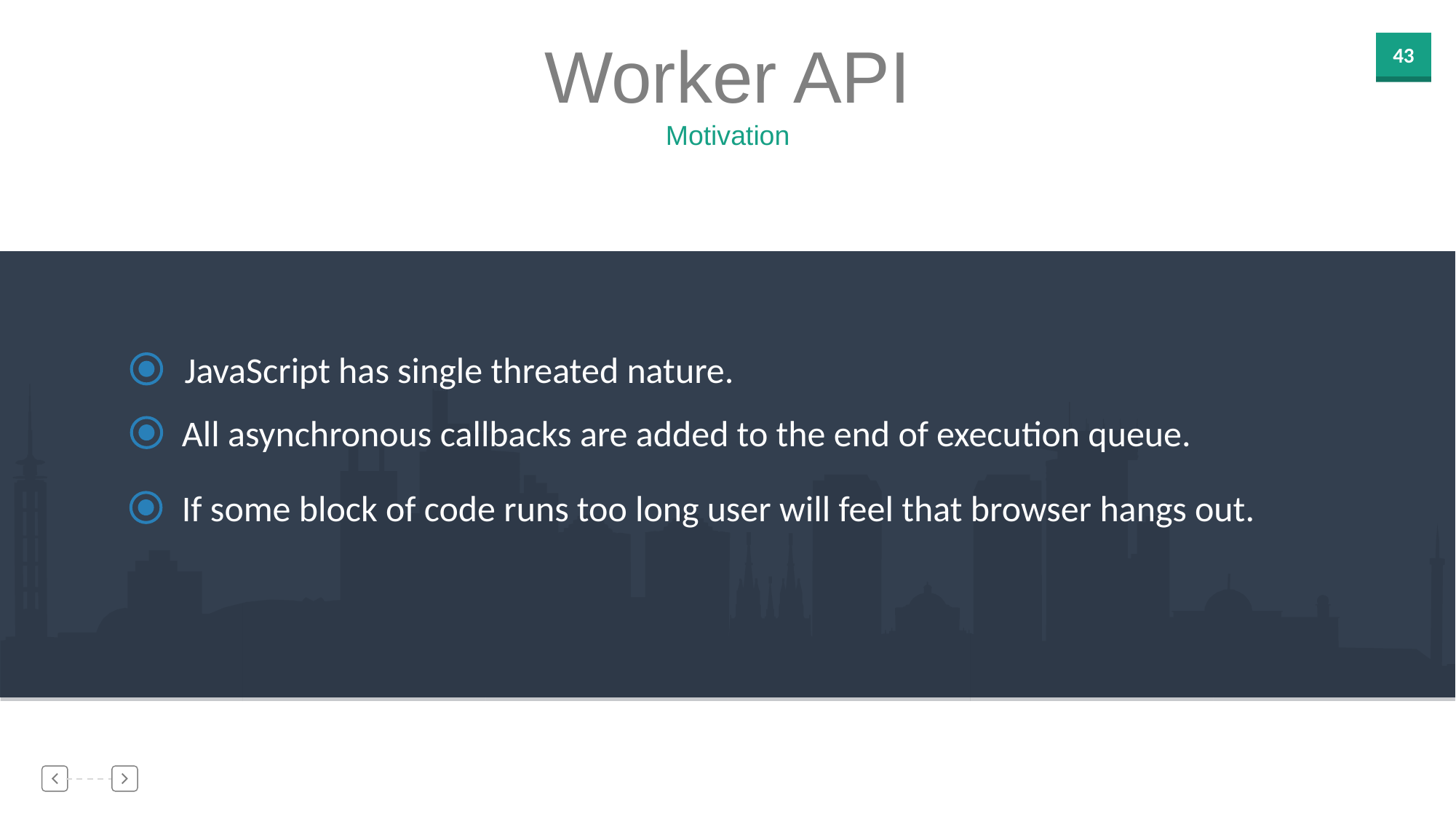

Worker API
Motivation

JavaScript has single threated nature.

All asynchronous callbacks are added to the end of execution queue.

If some block of code runs too long user will feel that browser hangs out.